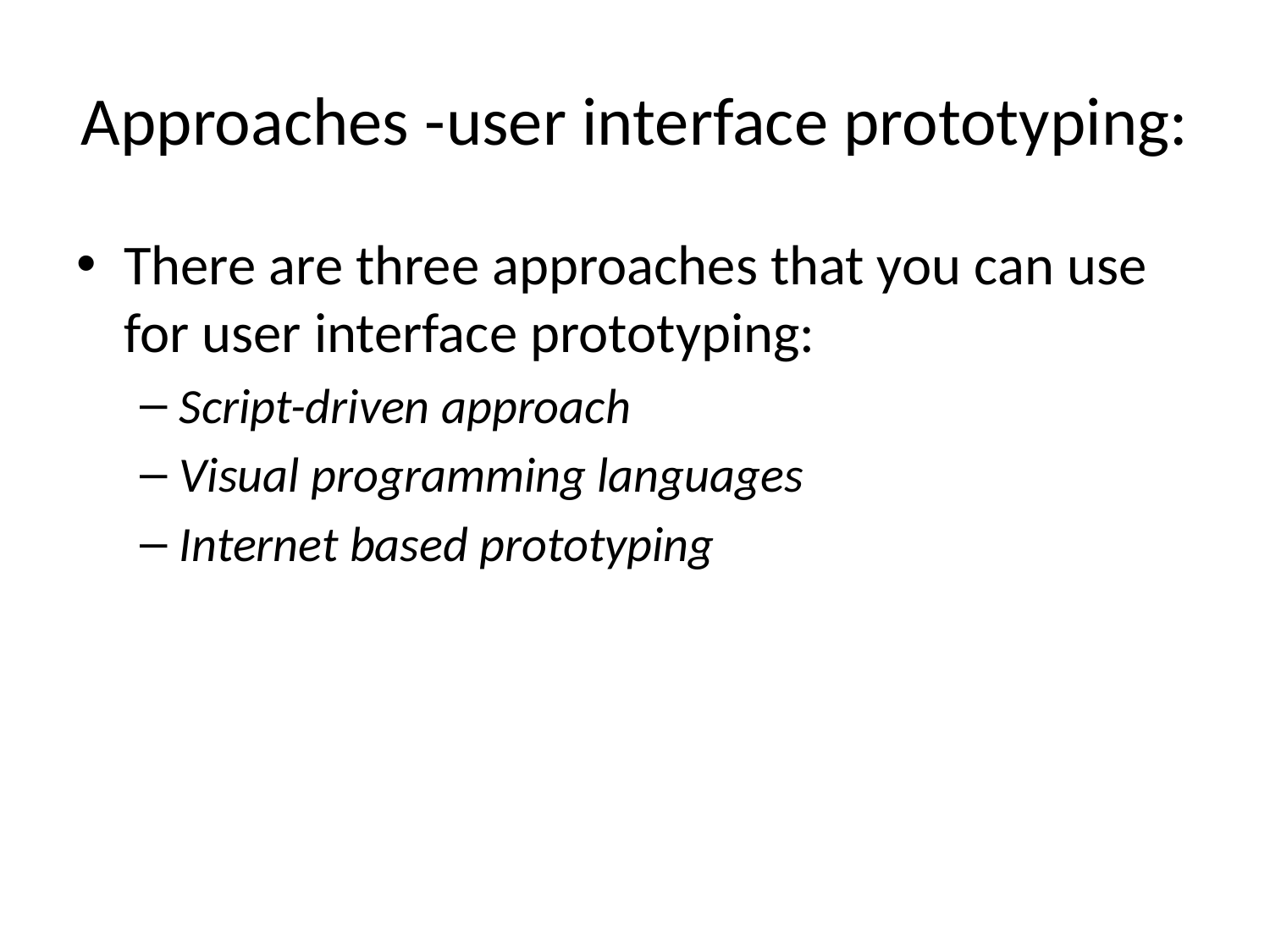

# Approaches -user interface prototyping:
There are three approaches that you can use for user interface prototyping:
Script-driven approach
Visual programming languages
Internet based prototyping